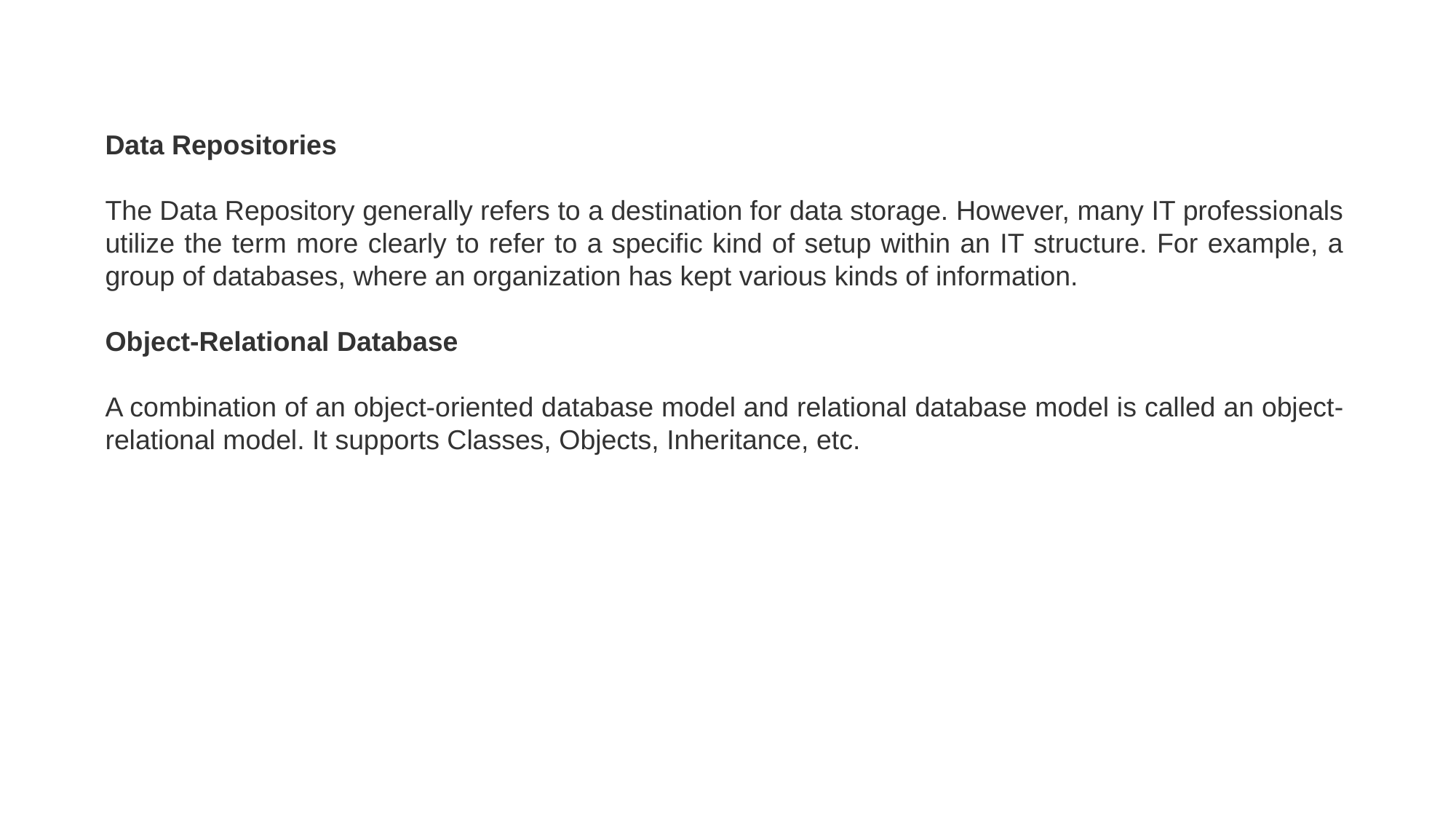

Data Repositories

The Data Repository generally refers to a destination for data storage. However, many IT professionals utilize the term more clearly to refer to a specific kind of setup within an IT structure. For example, a group of databases, where an organization has kept various kinds of information.

Object-Relational Database

A combination of an object-oriented database model and relational database model is called an object-relational model. It supports Classes, Objects, Inheritance, etc.